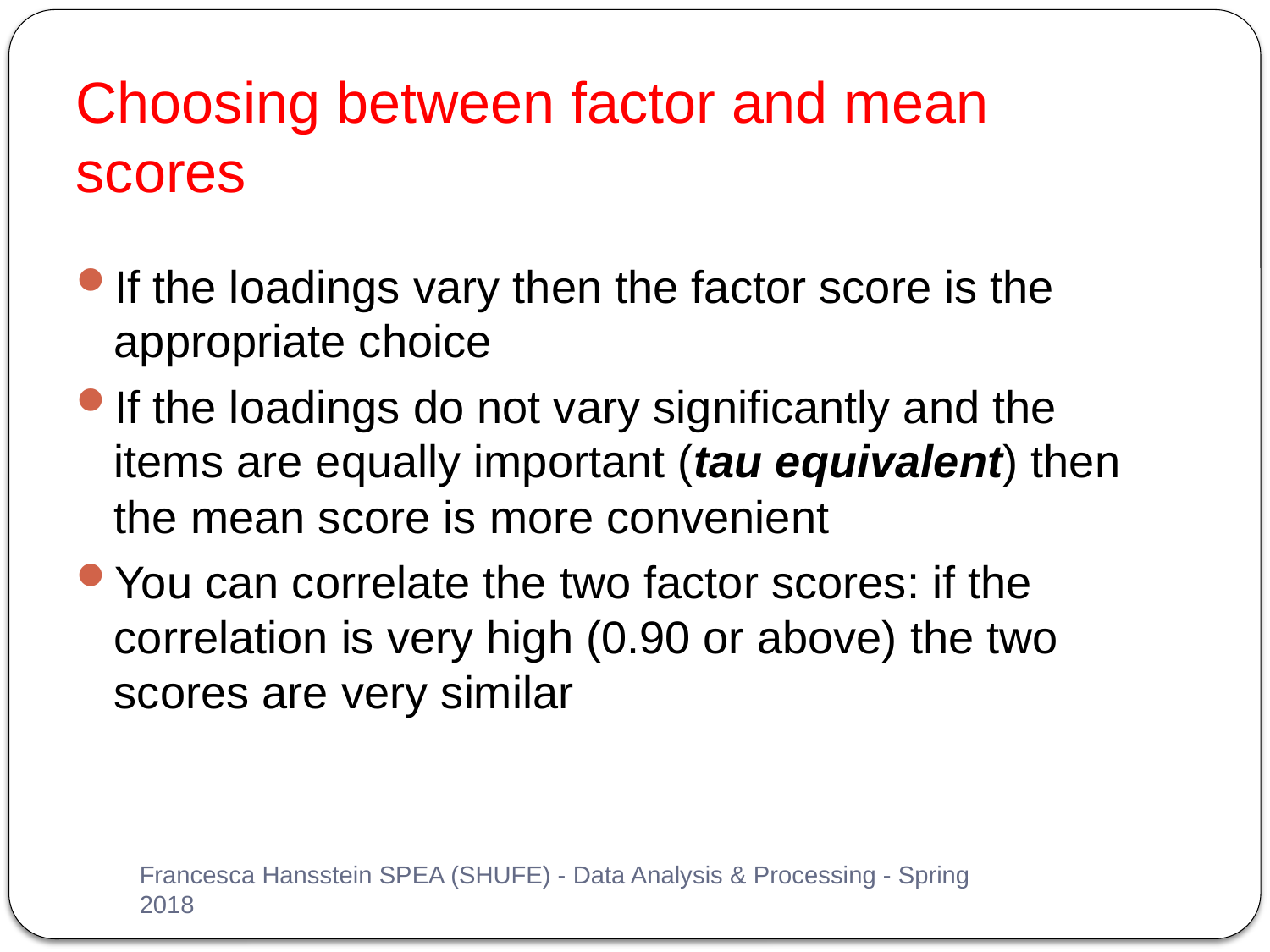

# Choosing between factor and mean scores
If the loadings vary then the factor score is the appropriate choice
If the loadings do not vary significantly and the items are equally important (tau equivalent) then the mean score is more convenient
You can correlate the two factor scores: if the correlation is very high (0.90 or above) the two scores are very similar
Francesca Hansstein SPEA (SHUFE) - Data Analysis & Processing - Spring 2018